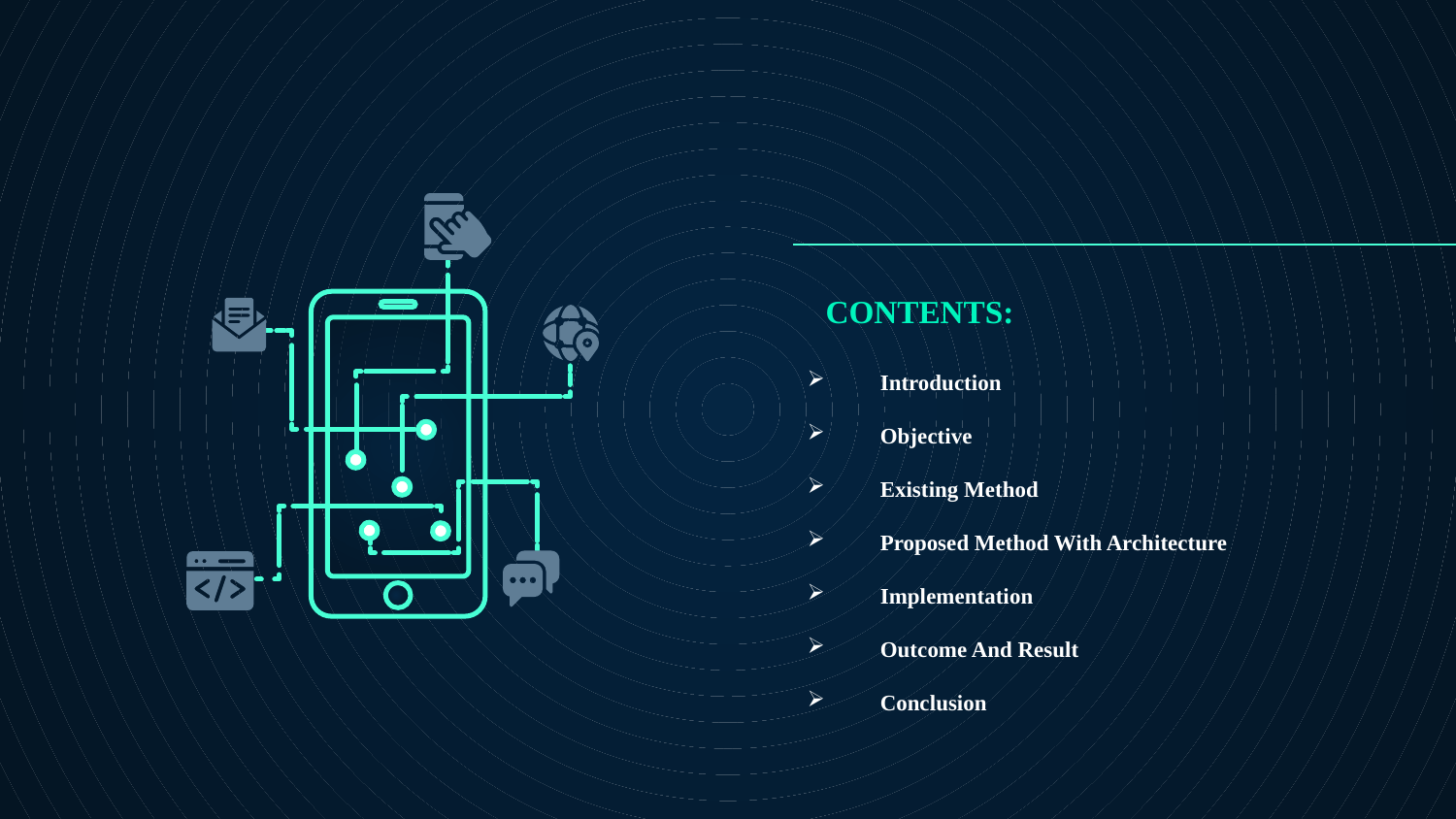

CONTENTS:

Introduction

Objective

Existing Method

Proposed Method With Architecture

Implementation

Outcome And Result

Conclusion